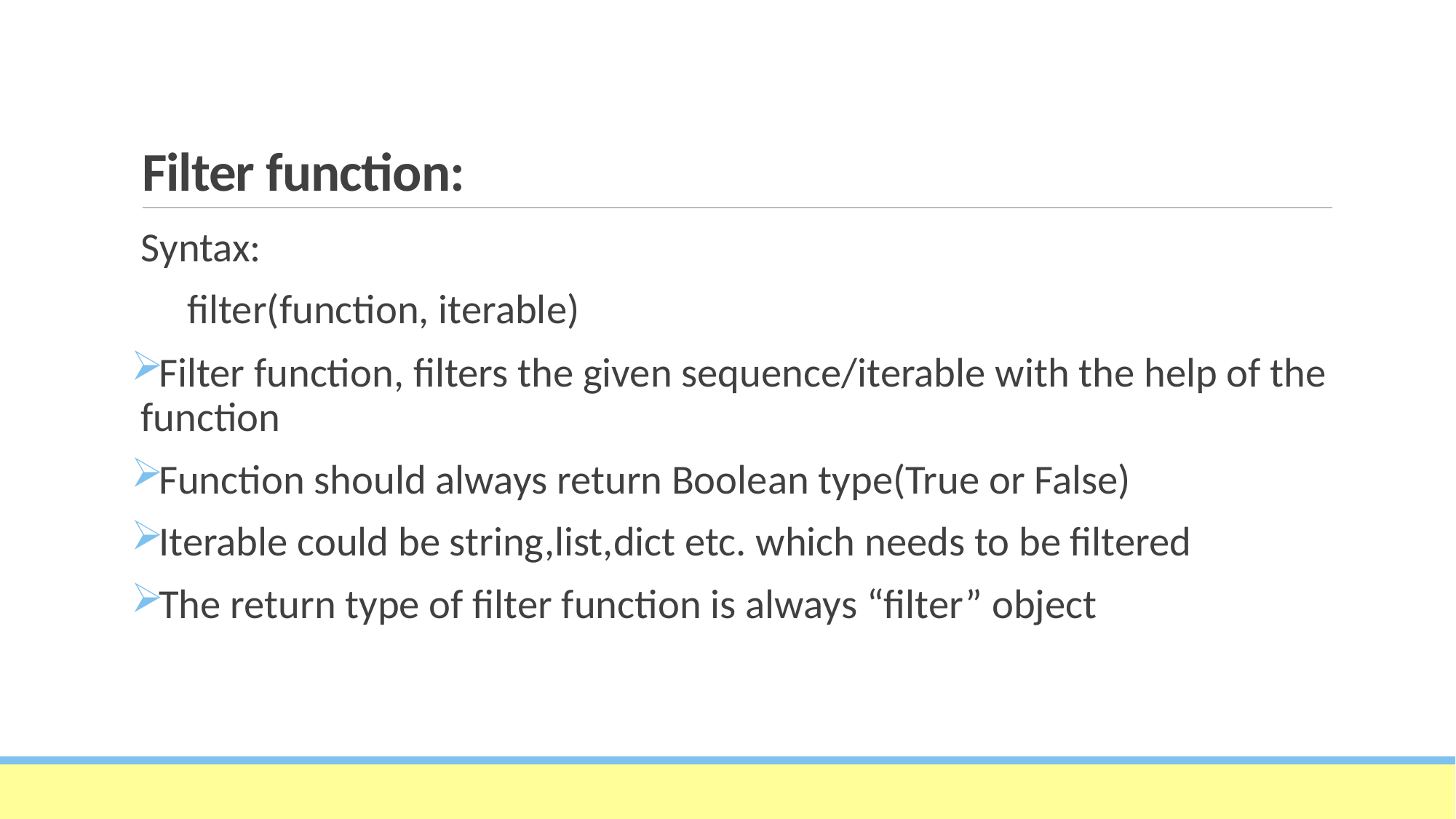

# Filter function:
Syntax:
     filter(function, iterable)
Filter function, filters the given sequence/iterable with the help of the function
Function should always return Boolean type(True or False)
Iterable could be string,list,dict etc. which needs to be filtered
The return type of filter function is always “filter” object